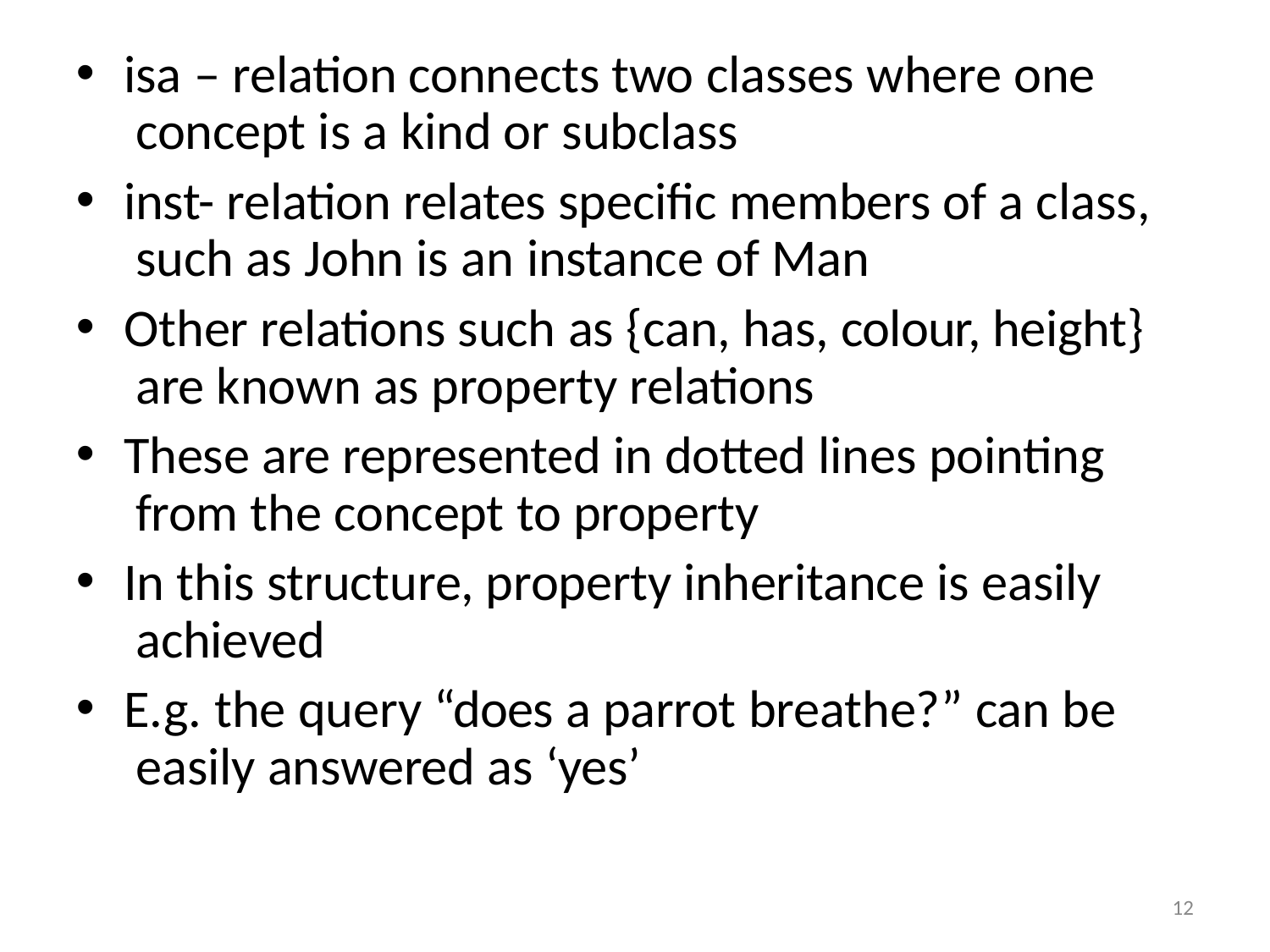

isa – relation connects two classes where one  concept is a kind or subclass
inst- relation relates specific members of a class,  such as John is an instance of Man
Other relations such as {can, has, colour, height}  are known as property relations
These are represented in dotted lines pointing  from the concept to property
In this structure, property inheritance is easily  achieved
E.g. the query “does a parrot breathe?” can be  easily answered as ‘yes’
12